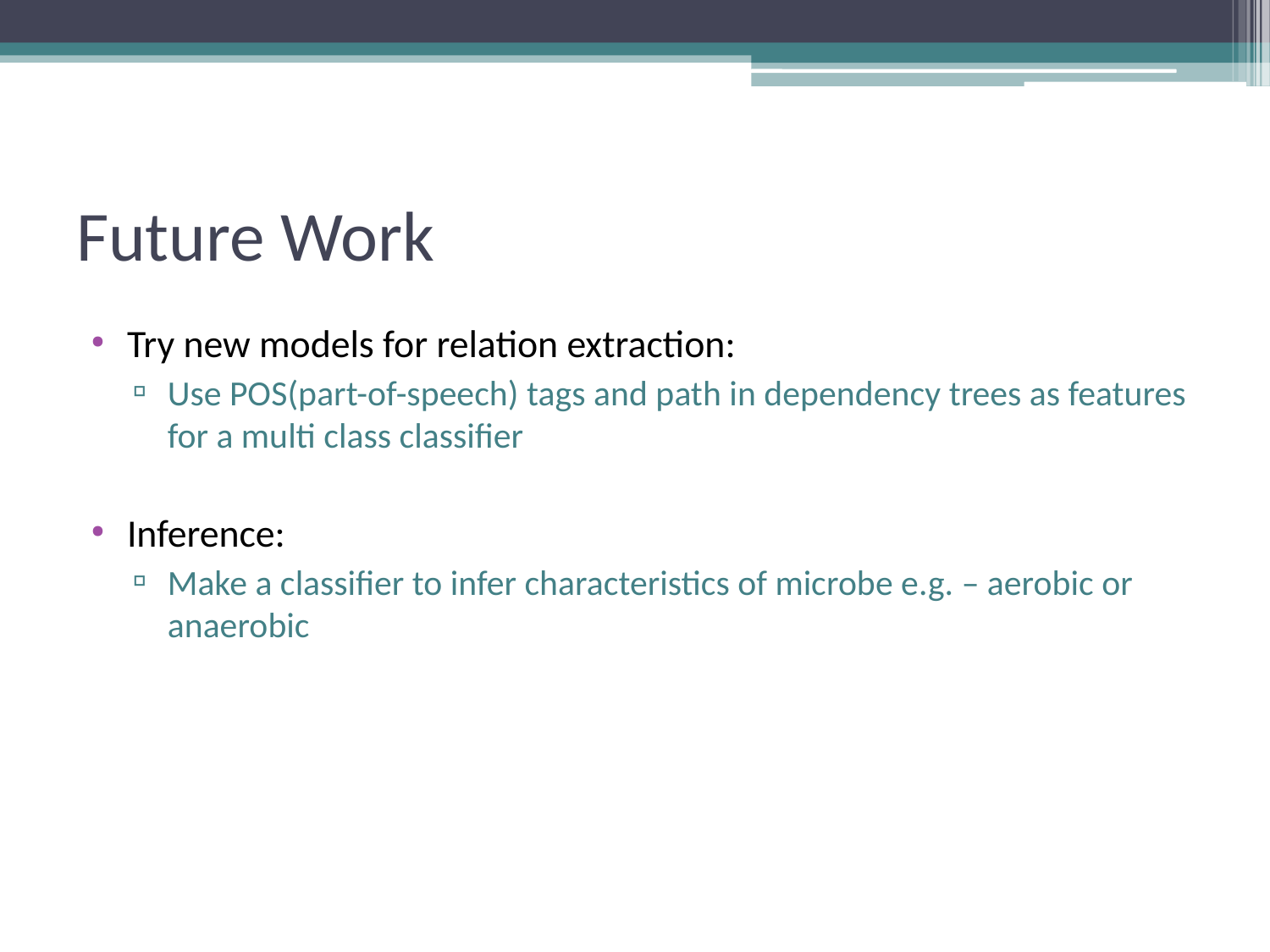

# Future Work
Try new models for relation extraction:
Use POS(part-of-speech) tags and path in dependency trees as features for a multi class classifier

Inference:
Make a classifier to infer characteristics of microbe e.g. – aerobic or anaerobic